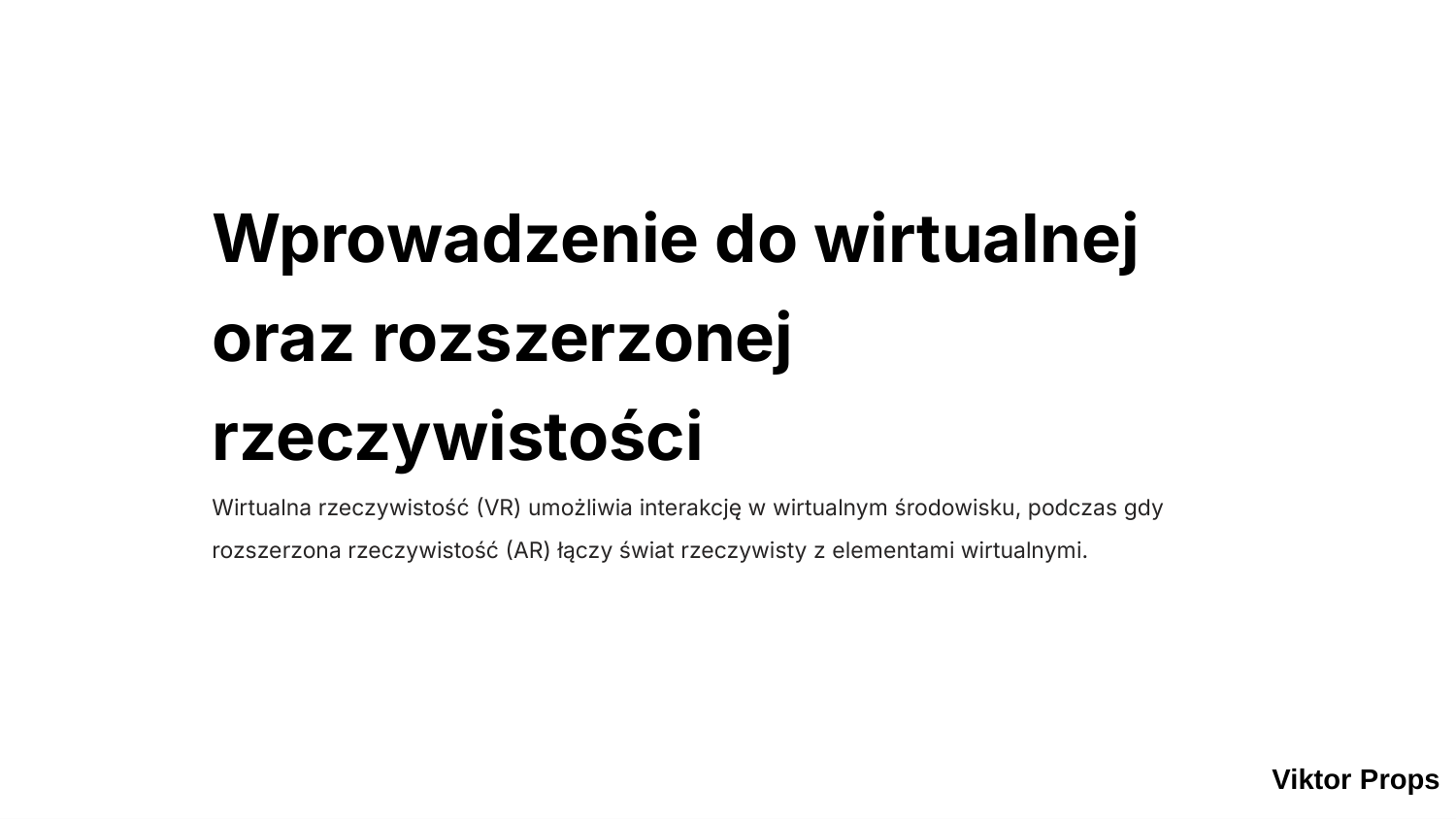

Wprowadzenie do wirtualnej oraz rozszerzonej rzeczywistości
Wirtualna rzeczywistość (VR) umożliwia interakcję w wirtualnym środowisku, podczas gdy rozszerzona rzeczywistość (AR) łączy świat rzeczywisty z elementami wirtualnymi.
Viktor Props